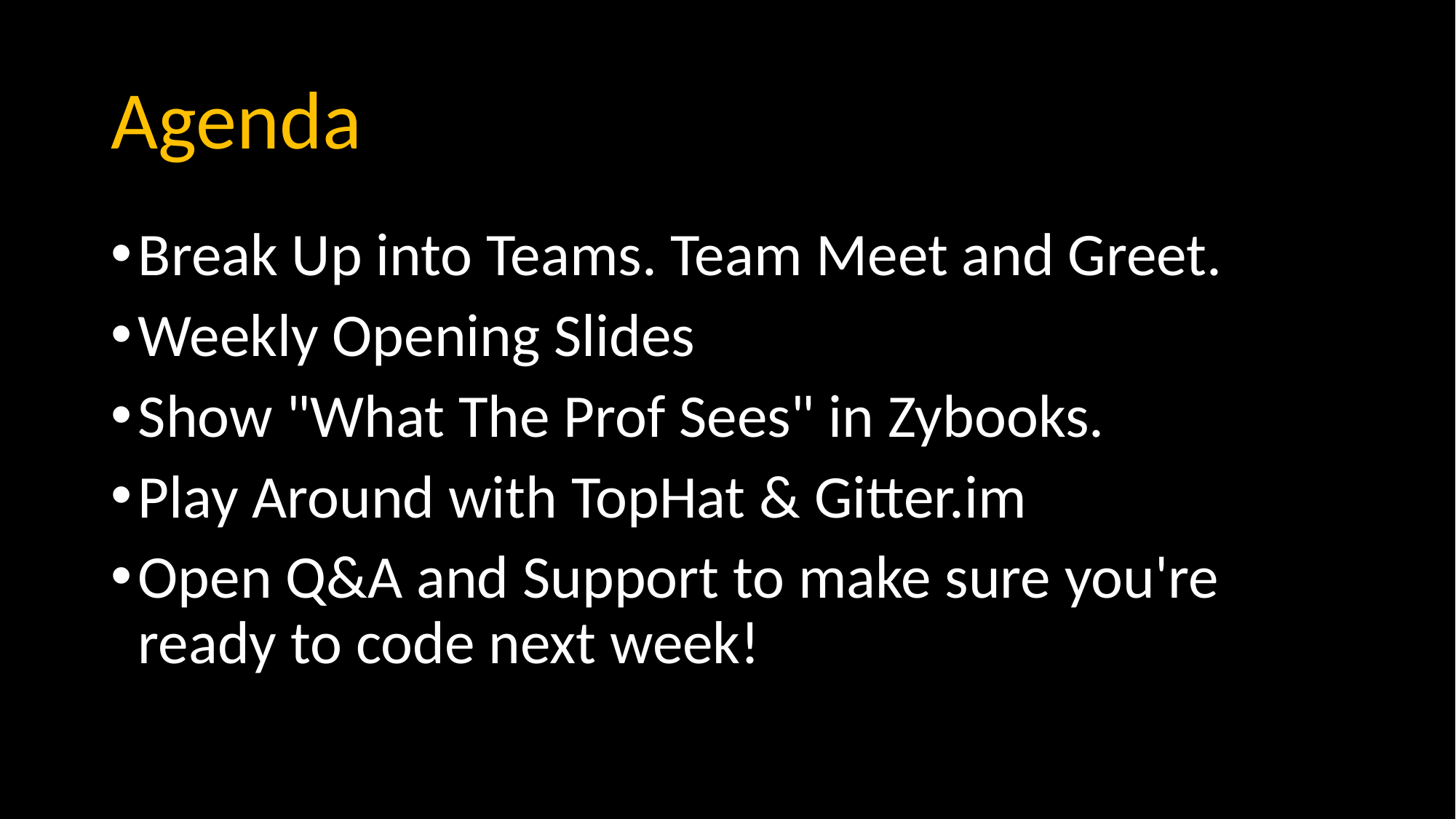

# Agenda
Break Up into Teams. Team Meet and Greet.
Weekly Opening Slides
Show "What The Prof Sees" in Zybooks.
Play Around with TopHat & Gitter.im
Open Q&A and Support to make sure you're ready to code next week!